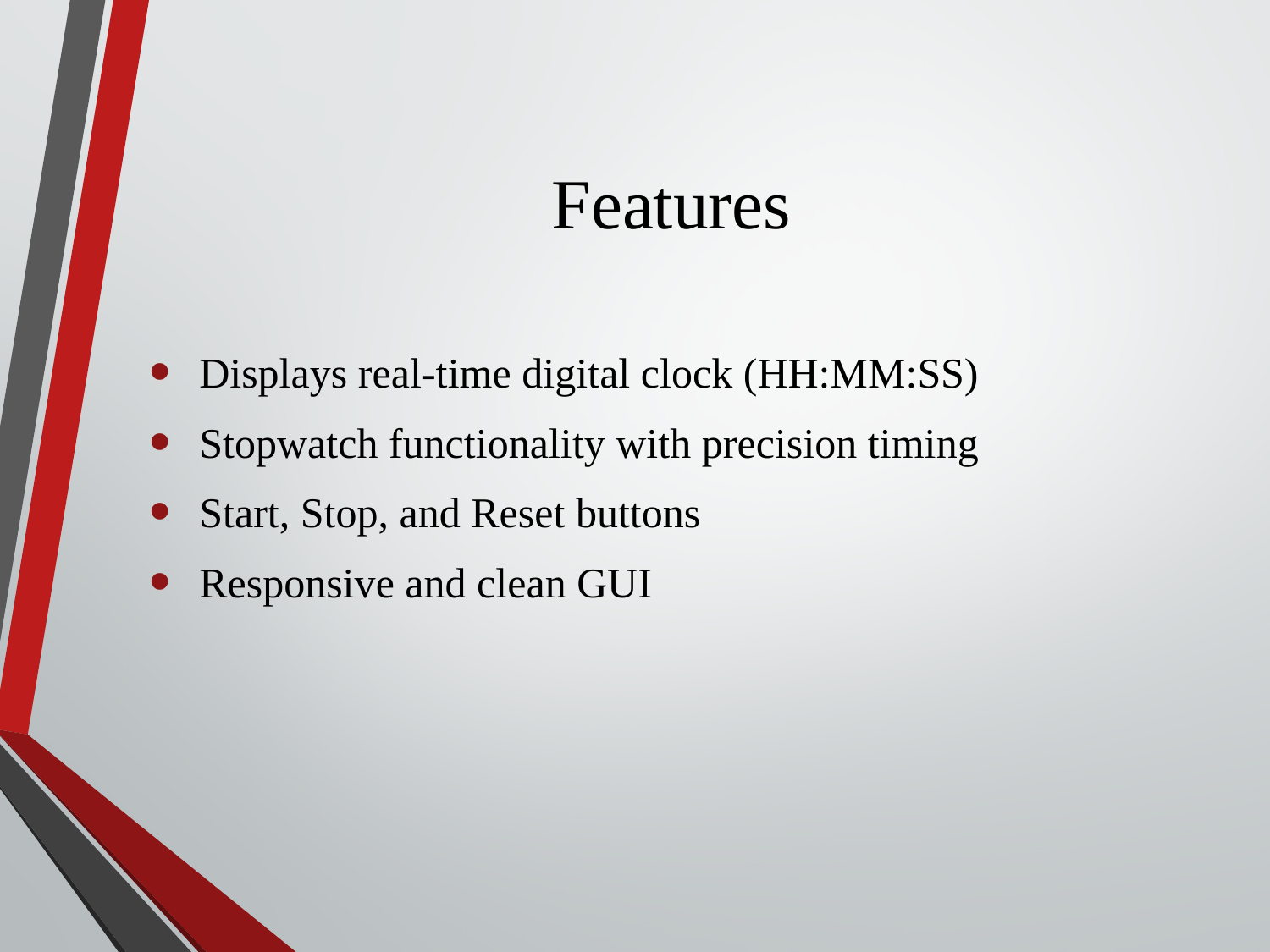

# Features
 Displays real-time digital clock (HH:MM:SS)
 Stopwatch functionality with precision timing
 Start, Stop, and Reset buttons
 Responsive and clean GUI